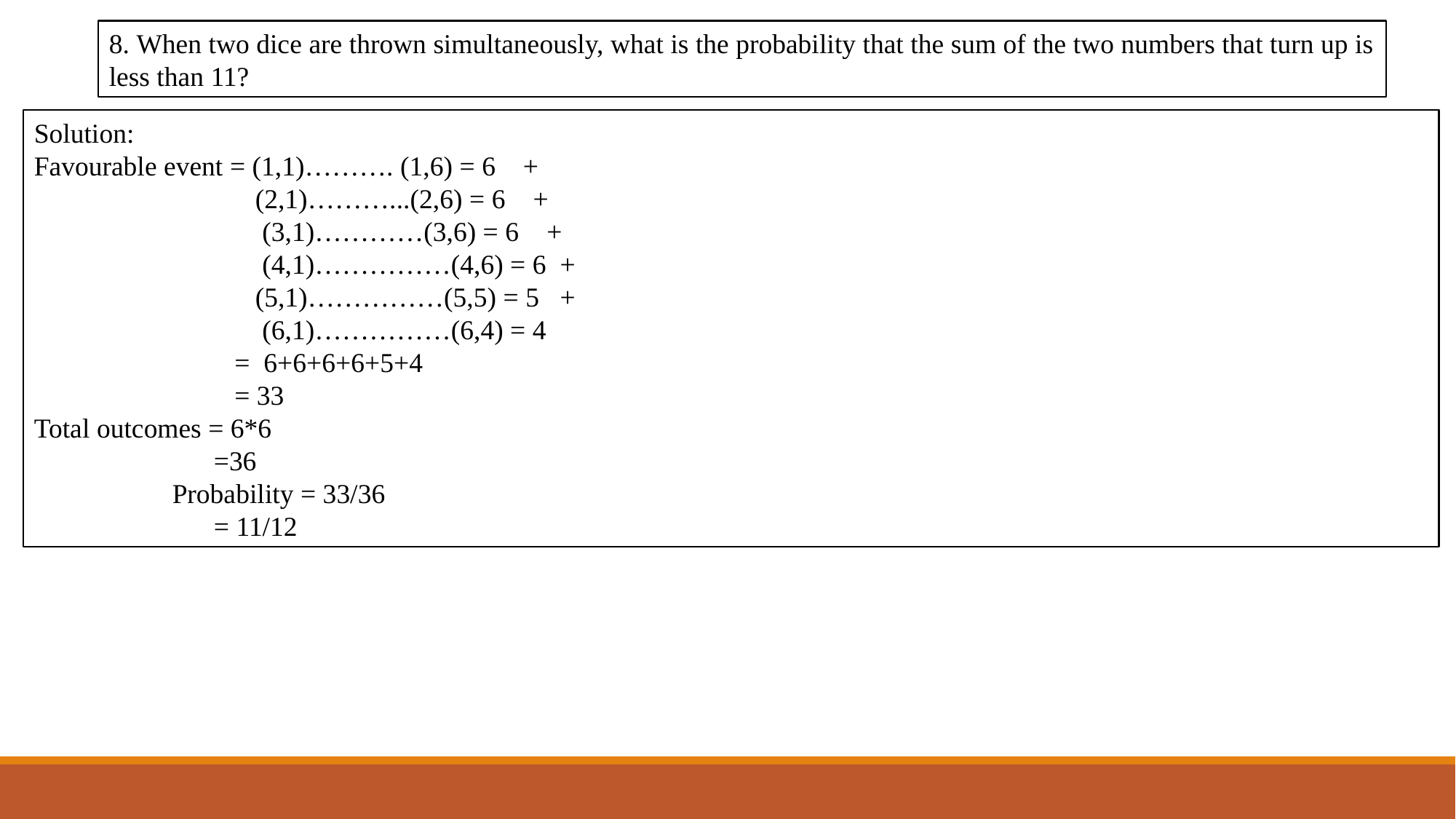

8. When two dice are thrown simultaneously, what is the probability that the sum of the two numbers that turn up is less than 11?
Solution:
Favourable event = (1,1)………. (1,6) = 6    +
                                (2,1)………...(2,6) = 6    +
                                 (3,1)…………(3,6) = 6    +
                                 (4,1)……………(4,6) = 6  +
                                (5,1)……………(5,5) = 5   +
                                 (6,1)……………(6,4) = 4
                             =  6+6+6+6+5+4
                             = 33
Total outcomes = 6*6
                          =36
                    Probability = 33/36
                          = 11/12